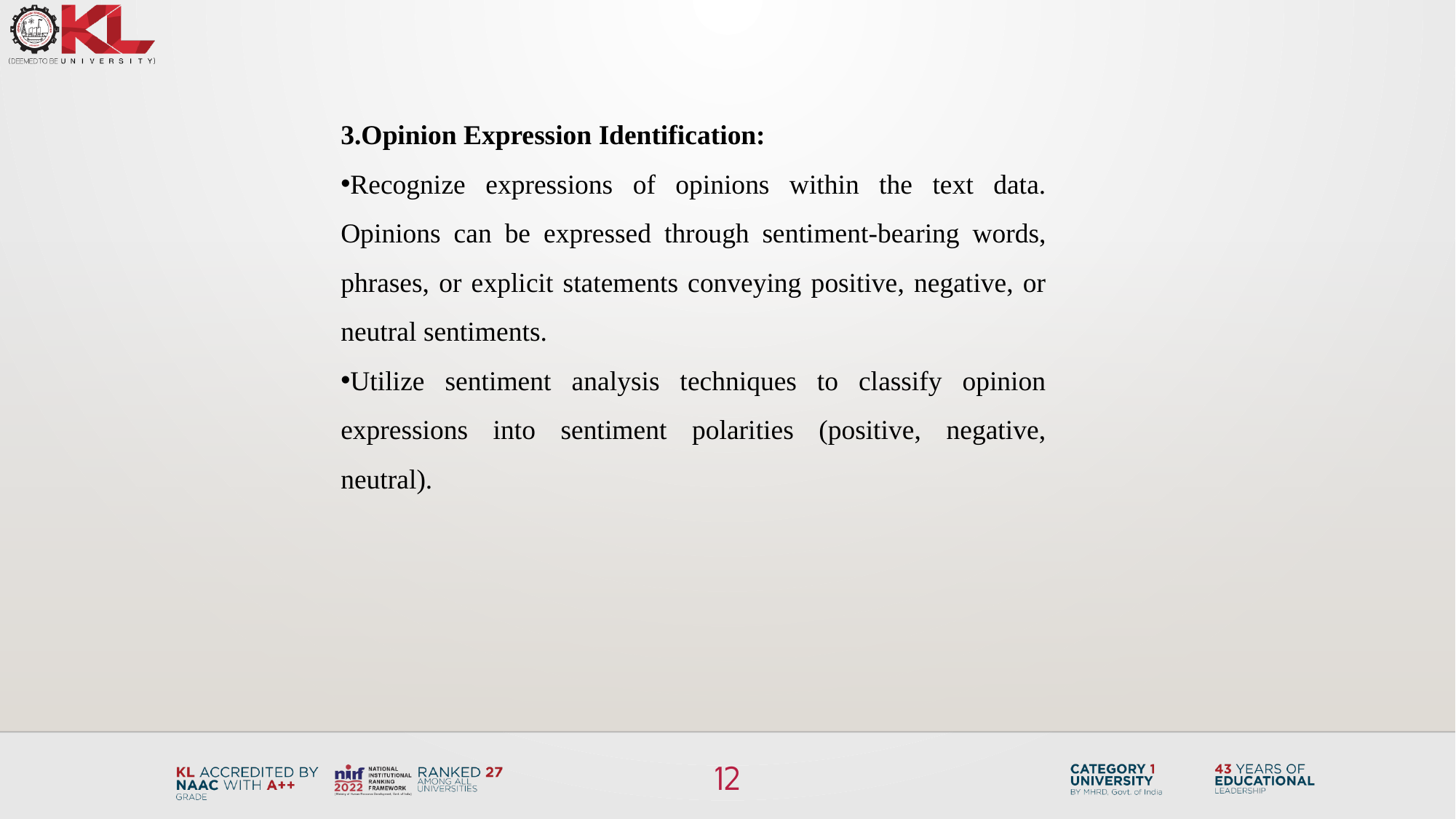

3.Opinion Expression Identification:
Recognize expressions of opinions within the text data. Opinions can be expressed through sentiment-bearing words, phrases, or explicit statements conveying positive, negative, or neutral sentiments.
Utilize sentiment analysis techniques to classify opinion expressions into sentiment polarities (positive, negative, neutral).
12